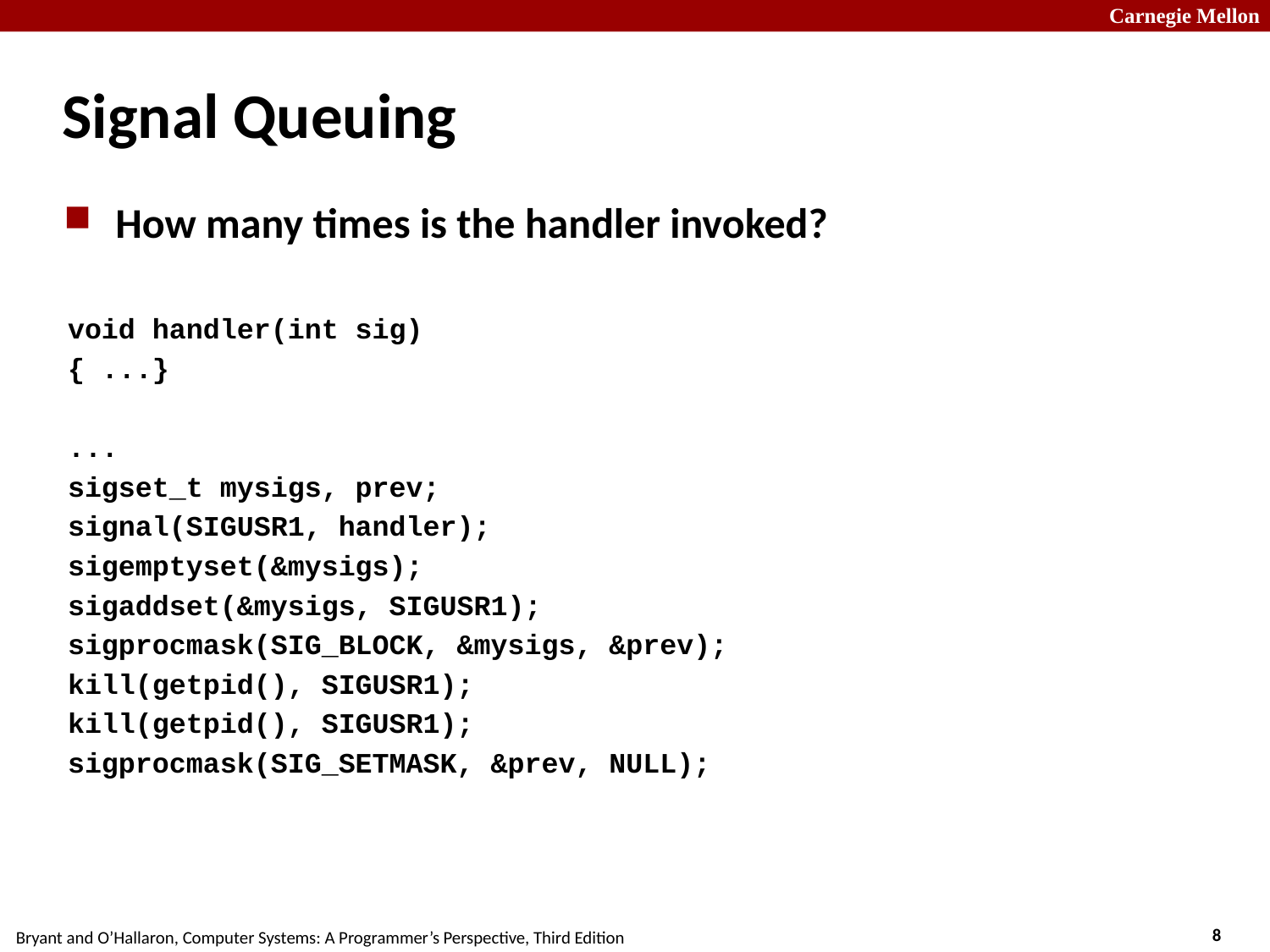

# Signal Queuing
How many times is the handler invoked?

void handler(int sig)
{ ...}

...
sigset_t mysigs, prev;
signal(SIGUSR1, handler);
sigemptyset(&mysigs);
sigaddset(&mysigs, SIGUSR1);
sigprocmask(SIG_BLOCK, &mysigs, &prev);
kill(getpid(), SIGUSR1);
kill(getpid(), SIGUSR1);
sigprocmask(SIG_SETMASK, &prev, NULL);